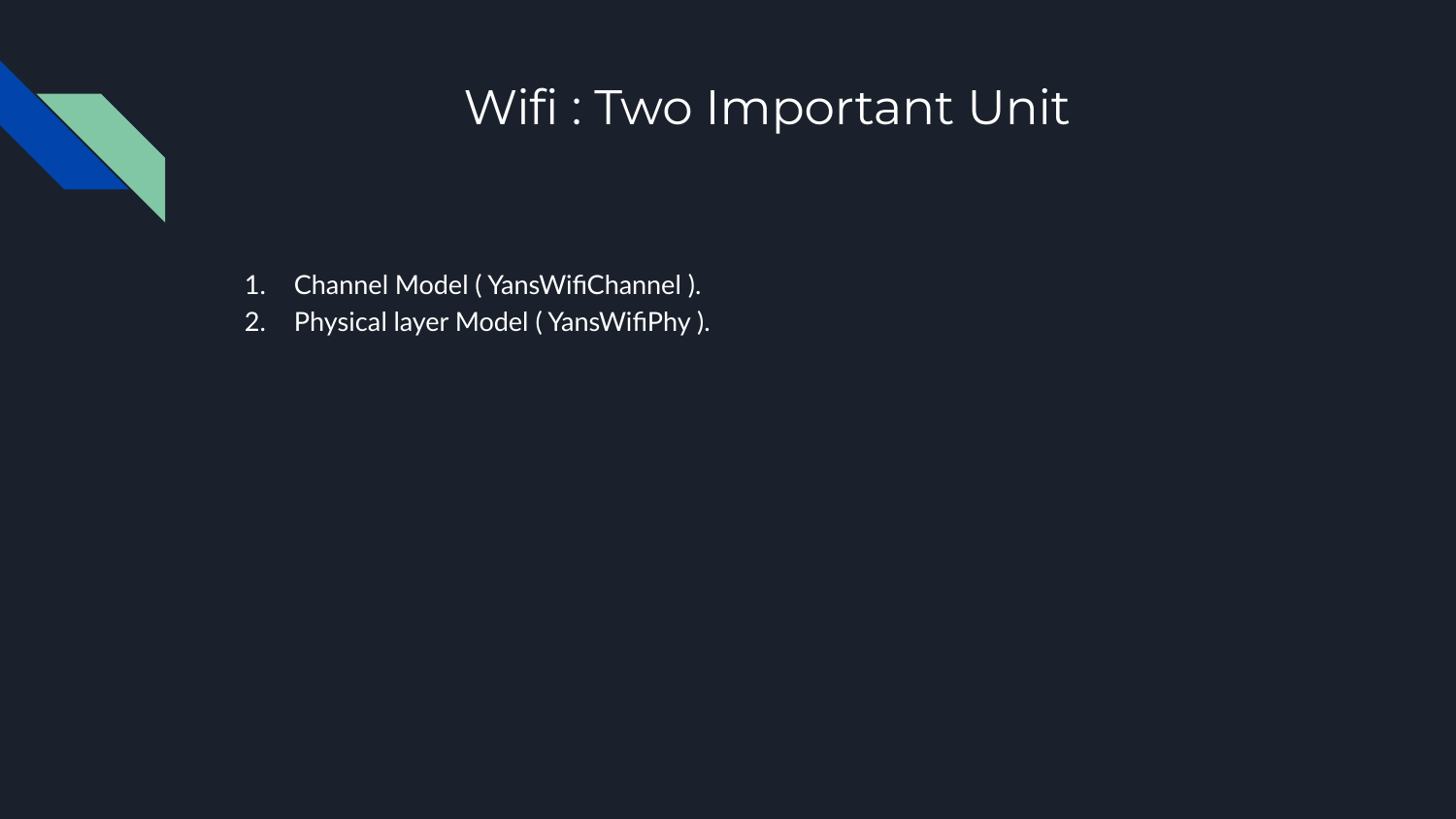

# Wifi : Two Important Unit
Channel Model ( YansWifiChannel ).
Physical layer Model ( YansWifiPhy ).